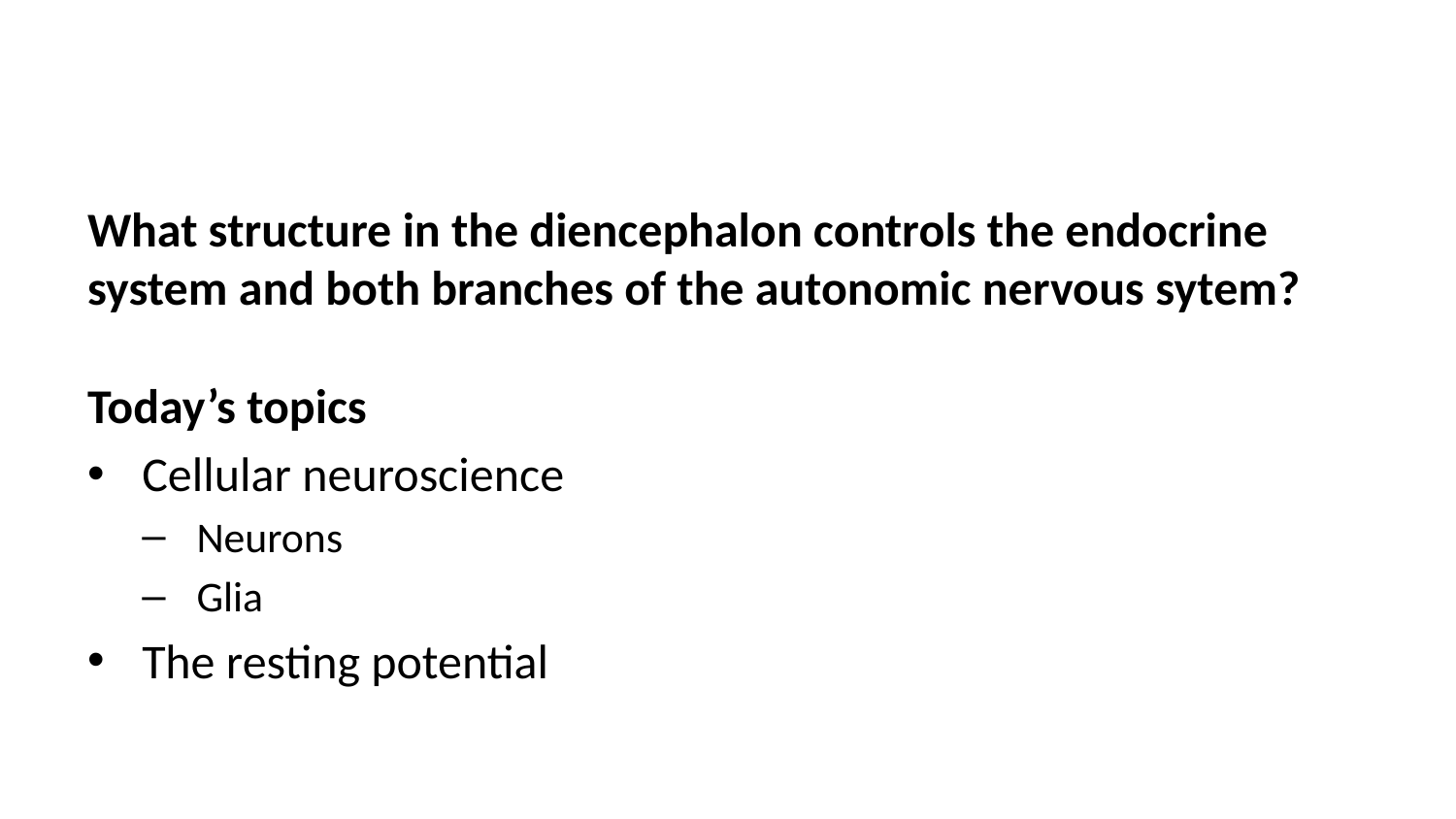

What structure in the diencephalon controls the endocrine system and both branches of the autonomic nervous sytem?
Today’s topics
Cellular neuroscience
Neurons
Glia
The resting potential